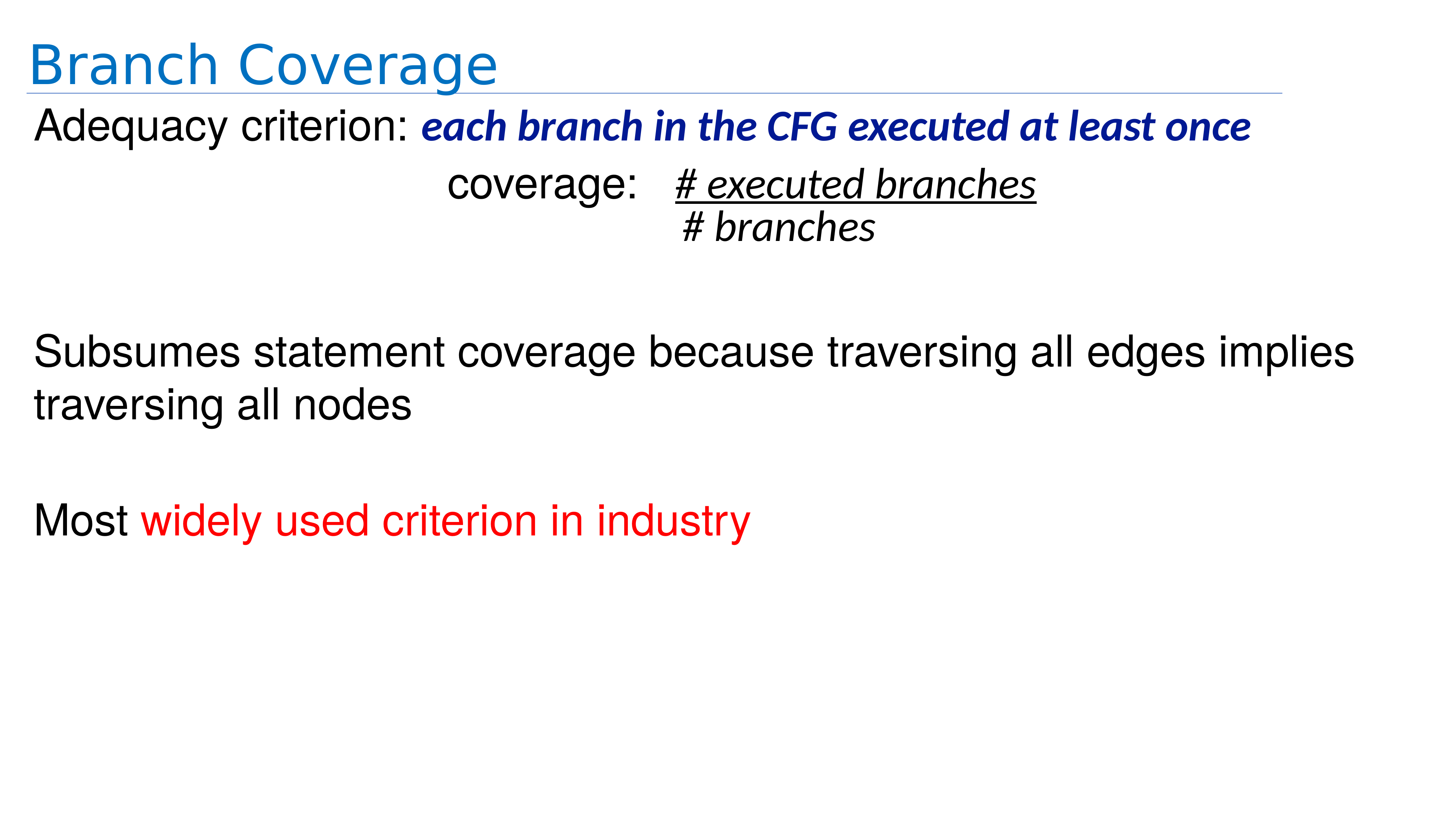

# Branch Coverage
Adequacy criterion: each branch in the CFG executed at least once
coverage:   # executed branches
	  # branches

Subsumes statement coverage because traversing all edges implies traversing all nodes

Most widely used criterion in industry
24